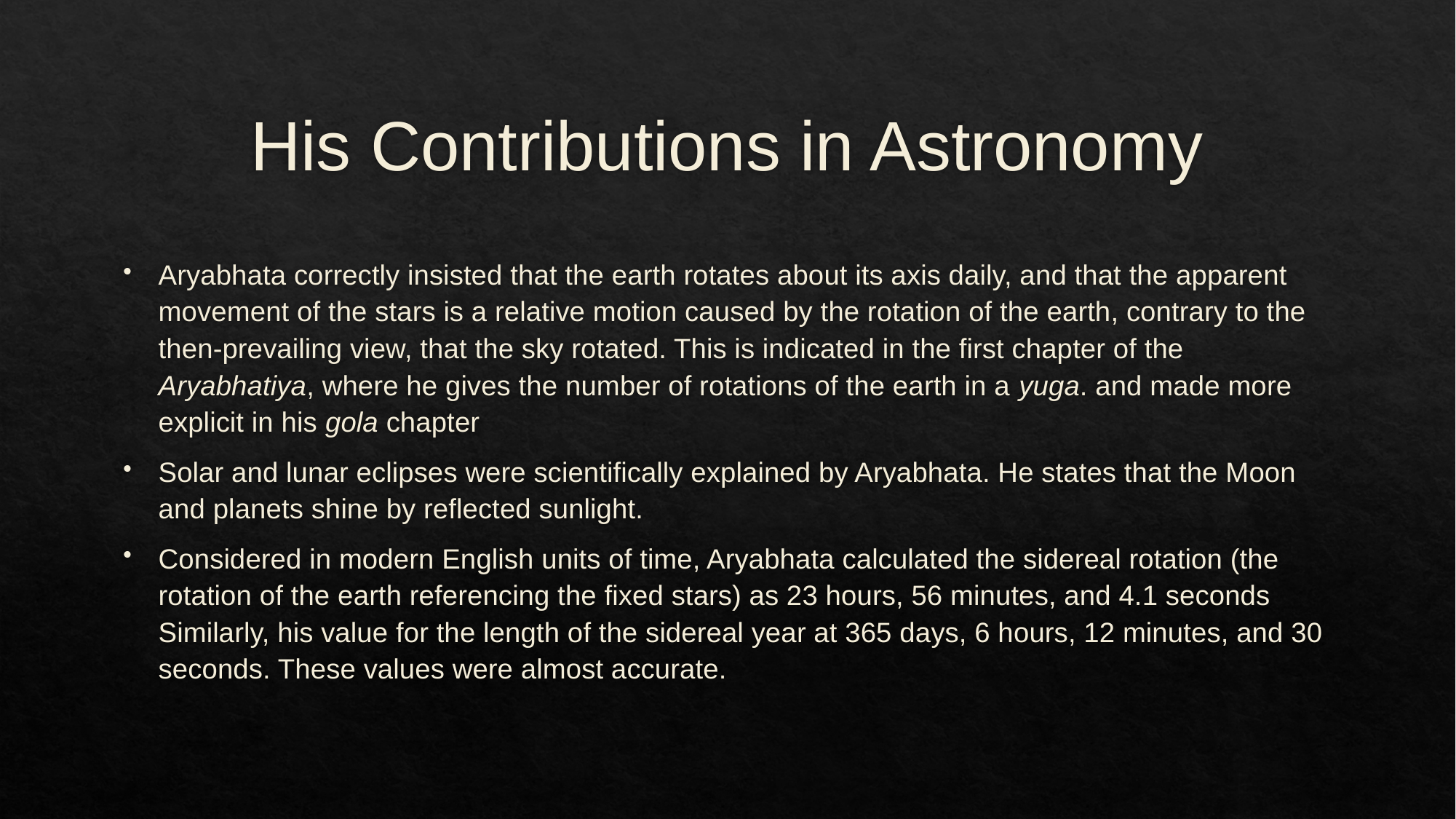

# His Contributions in Astronomy
Aryabhata correctly insisted that the earth rotates about its axis daily, and that the apparent movement of the stars is a relative motion caused by the rotation of the earth, contrary to the then-prevailing view, that the sky rotated. This is indicated in the first chapter of the Aryabhatiya, where he gives the number of rotations of the earth in a yuga. and made more explicit in his gola chapter
Solar and lunar eclipses were scientifically explained by Aryabhata. He states that the Moon and planets shine by reflected sunlight.
Considered in modern English units of time, Aryabhata calculated the sidereal rotation (the rotation of the earth referencing the fixed stars) as 23 hours, 56 minutes, and 4.1 seconds Similarly, his value for the length of the sidereal year at 365 days, 6 hours, 12 minutes, and 30 seconds. These values were almost accurate.